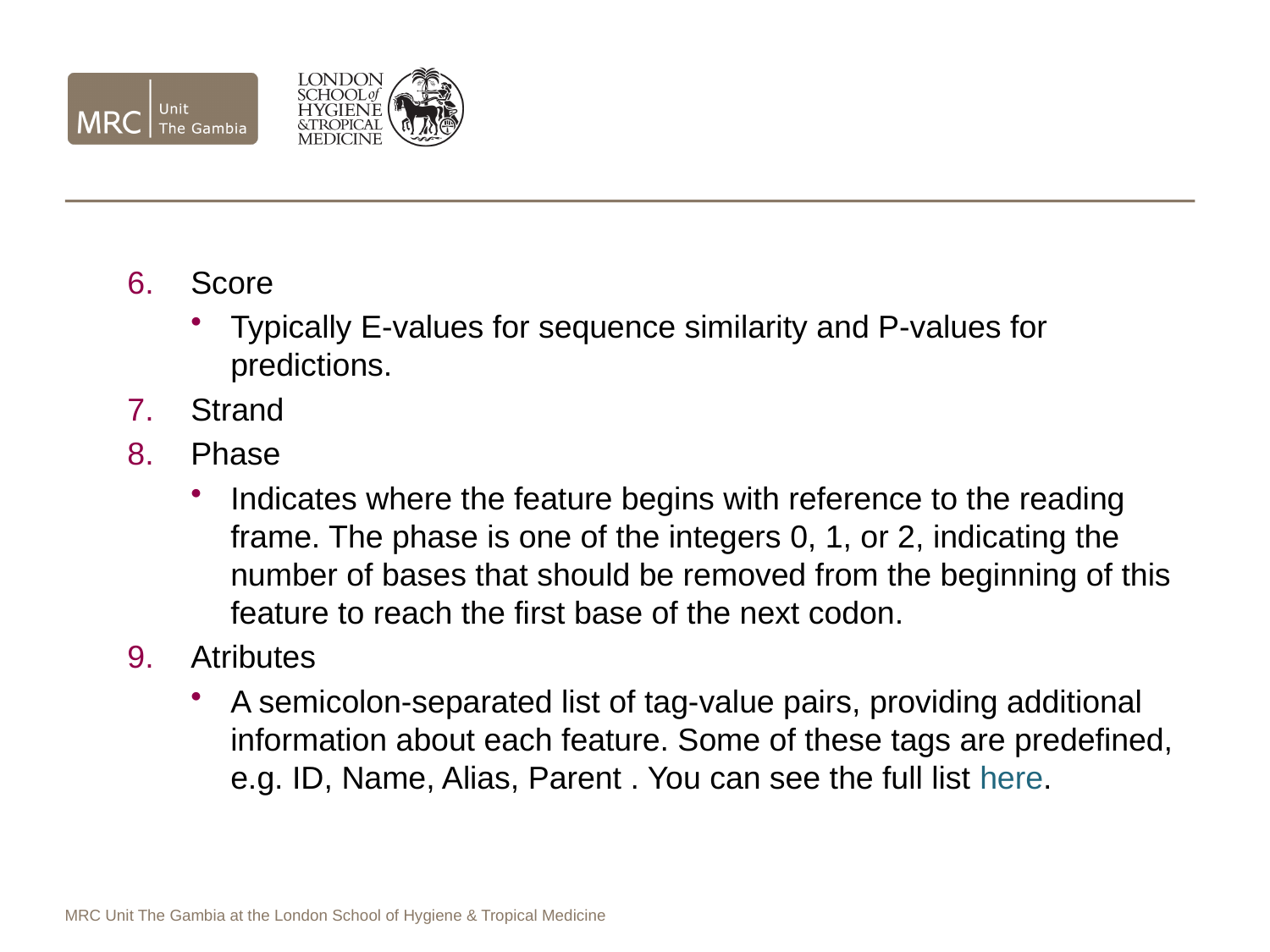

Score
Typically E-values for sequence similarity and P-values for predictions.
Strand
Phase
Indicates where the feature begins with reference to the reading frame. The phase is one of the integers 0, 1, or 2, indicating the number of bases that should be removed from the beginning of this feature to reach the first base of the next codon.
Atributes
A semicolon-separated list of tag-value pairs, providing additional information about each feature. Some of these tags are predefined, e.g. ID, Name, Alias, Parent . You can see the full list here.